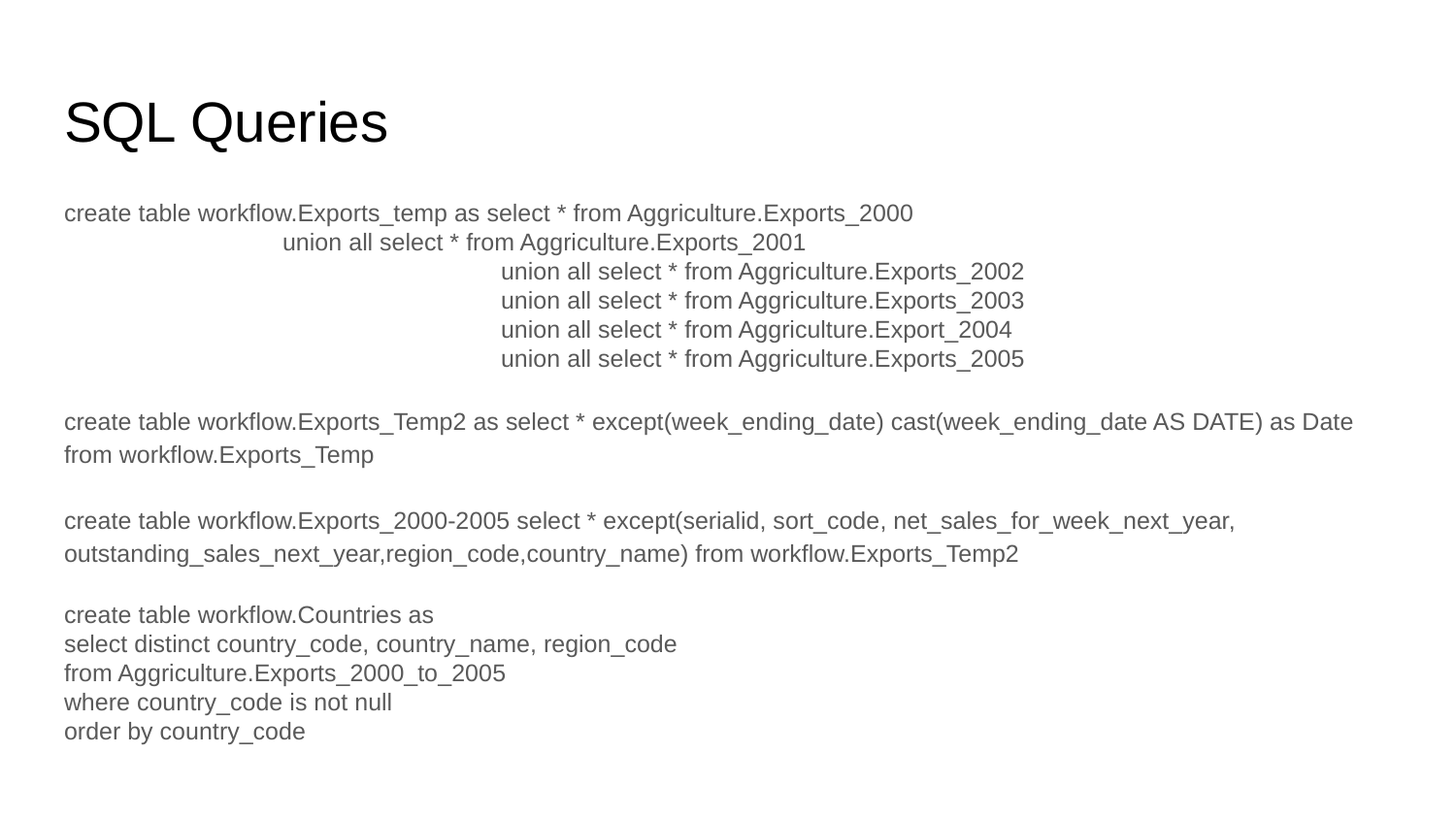

# SQL Queries
create table workflow.Exports_temp as select * from Aggriculture.Exports_2000
union all select * from Aggriculture.Exports_2001
			union all select * from Aggriculture.Exports_2002
			union all select * from Aggriculture.Exports_2003
			union all select * from Aggriculture.Export_2004
			union all select * from Aggriculture.Exports_2005

create table workflow.Exports_Temp2 as select * except(week_ending_date) cast(week_ending_date AS DATE) as Date from workflow.Exports_Temp
create table workflow.Exports_2000-2005 select * except(serialid, sort_code, net_sales_for_week_next_year, outstanding_sales_next_year,region_code,country_name) from workflow.Exports_Temp2
create table workflow.Countries as
select distinct country_code, country_name, region_code
from Aggriculture.Exports_2000_to_2005
where country_code is not null
order by country_code